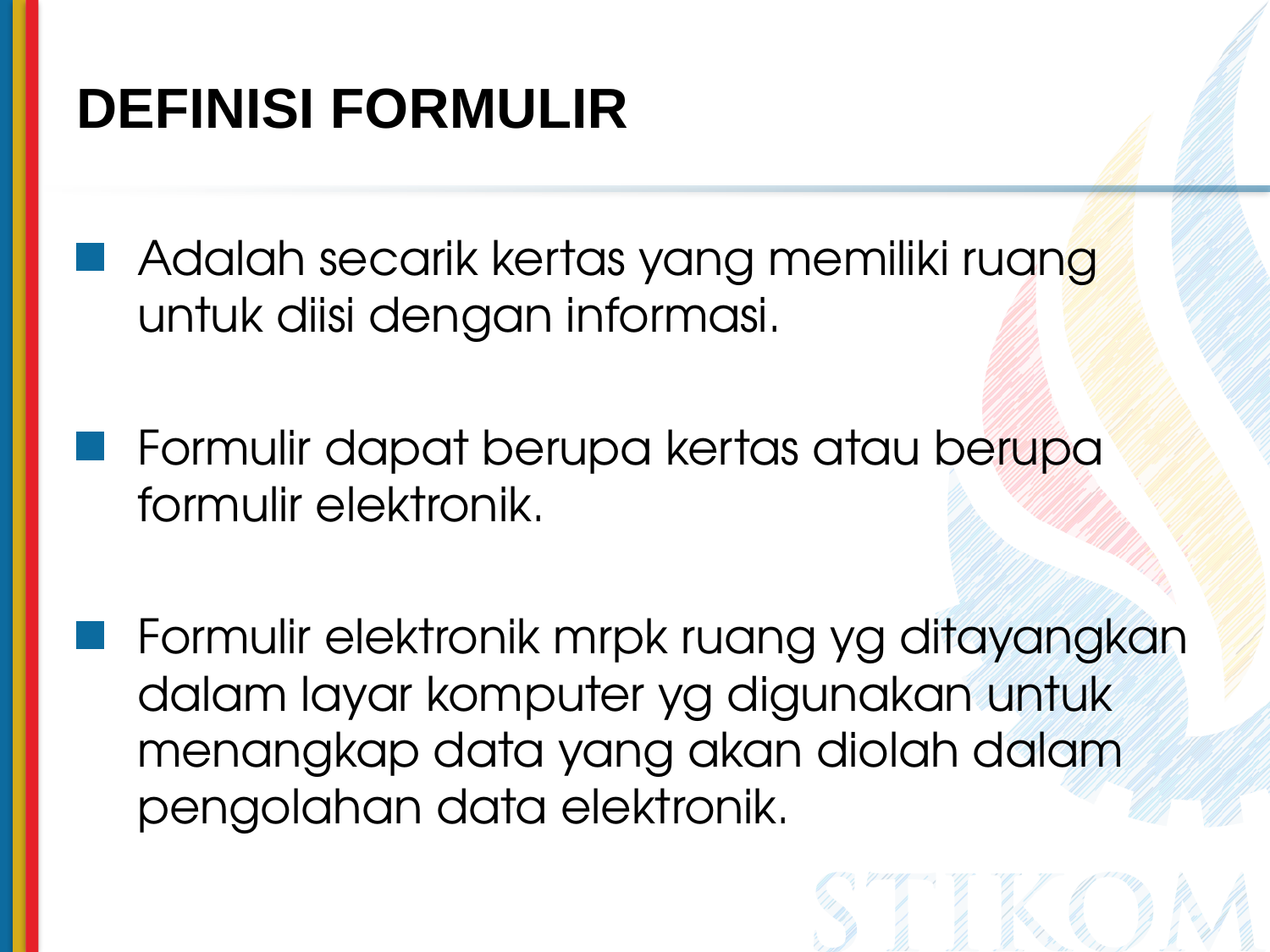

# DEFINISI FORMULIR
Adalah secarik kertas yang memiliki ruang untuk diisi dengan informasi.

Formulir dapat berupa kertas atau berupa formulir elektronik.

Formulir elektronik mrpk ruang yg ditayangkan dalam layar komputer yg digunakan untuk menangkap data yang akan diolah dalam pengolahan data elektronik.